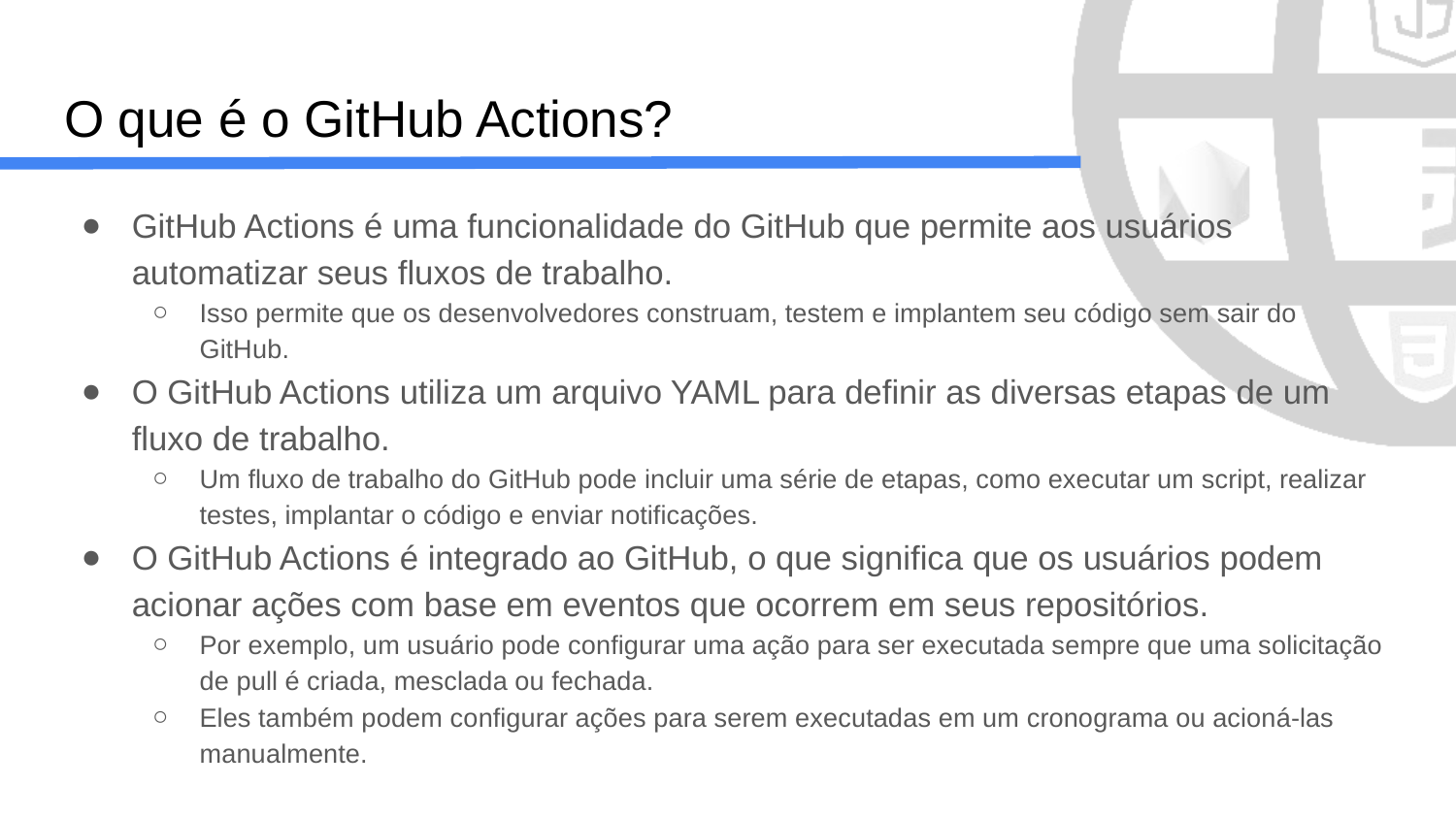

# O que é o GitHub Actions?
GitHub Actions é uma funcionalidade do GitHub que permite aos usuários automatizar seus fluxos de trabalho.
Isso permite que os desenvolvedores construam, testem e implantem seu código sem sair do GitHub.
O GitHub Actions utiliza um arquivo YAML para definir as diversas etapas de um fluxo de trabalho.
Um fluxo de trabalho do GitHub pode incluir uma série de etapas, como executar um script, realizar testes, implantar o código e enviar notificações.
O GitHub Actions é integrado ao GitHub, o que significa que os usuários podem acionar ações com base em eventos que ocorrem em seus repositórios.
Por exemplo, um usuário pode configurar uma ação para ser executada sempre que uma solicitação de pull é criada, mesclada ou fechada.
Eles também podem configurar ações para serem executadas em um cronograma ou acioná-las manualmente.